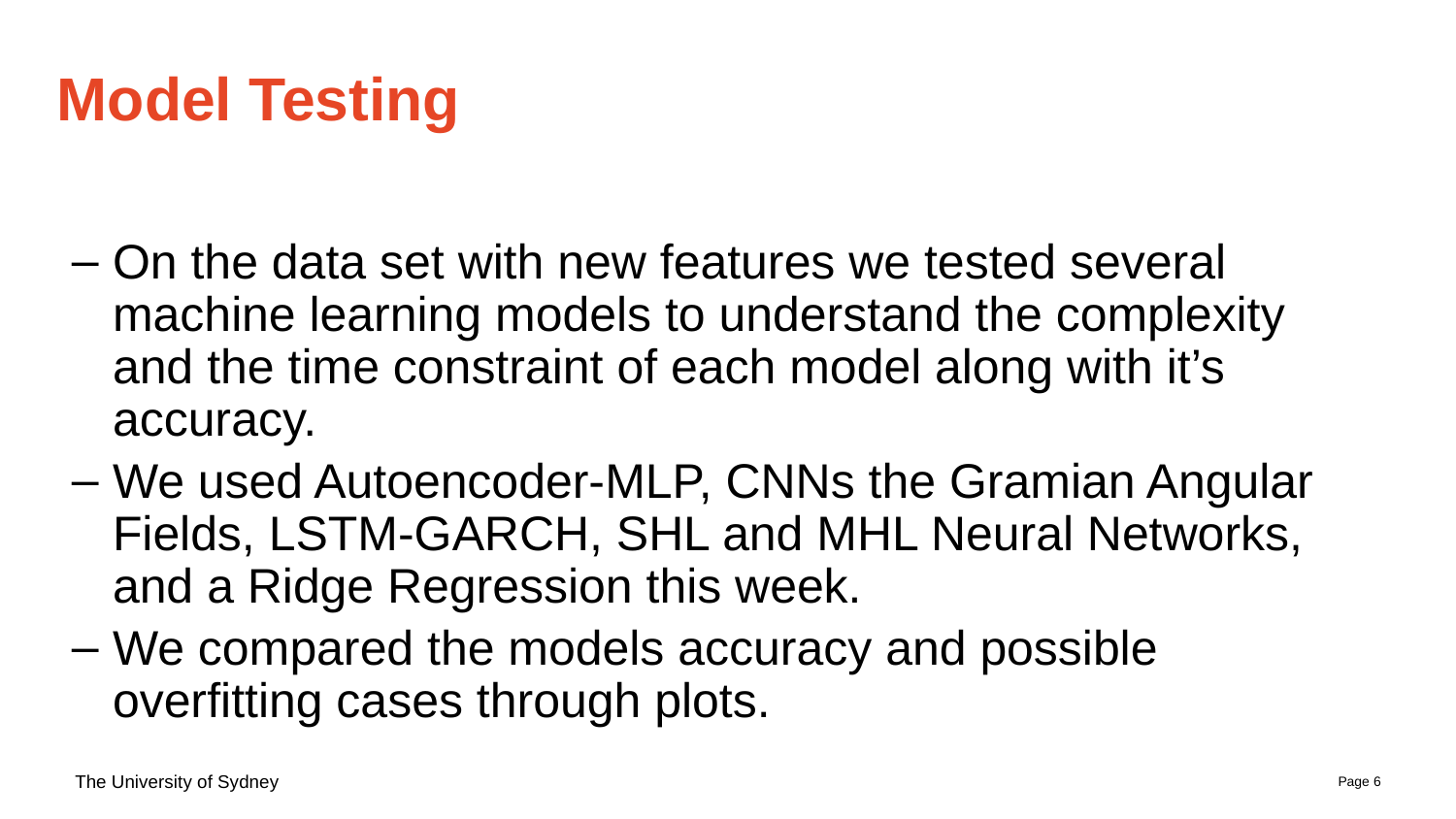

# Model Testing

On the data set with new features we tested several machine learning models to understand the complexity and the time constraint of each model along with it’s accuracy.
We used Autoencoder-MLP, CNNs the Gramian Angular Fields, LSTM-GARCH, SHL and MHL Neural Networks, and a Ridge Regression this week.
We compared the models accuracy and possible overfitting cases through plots.